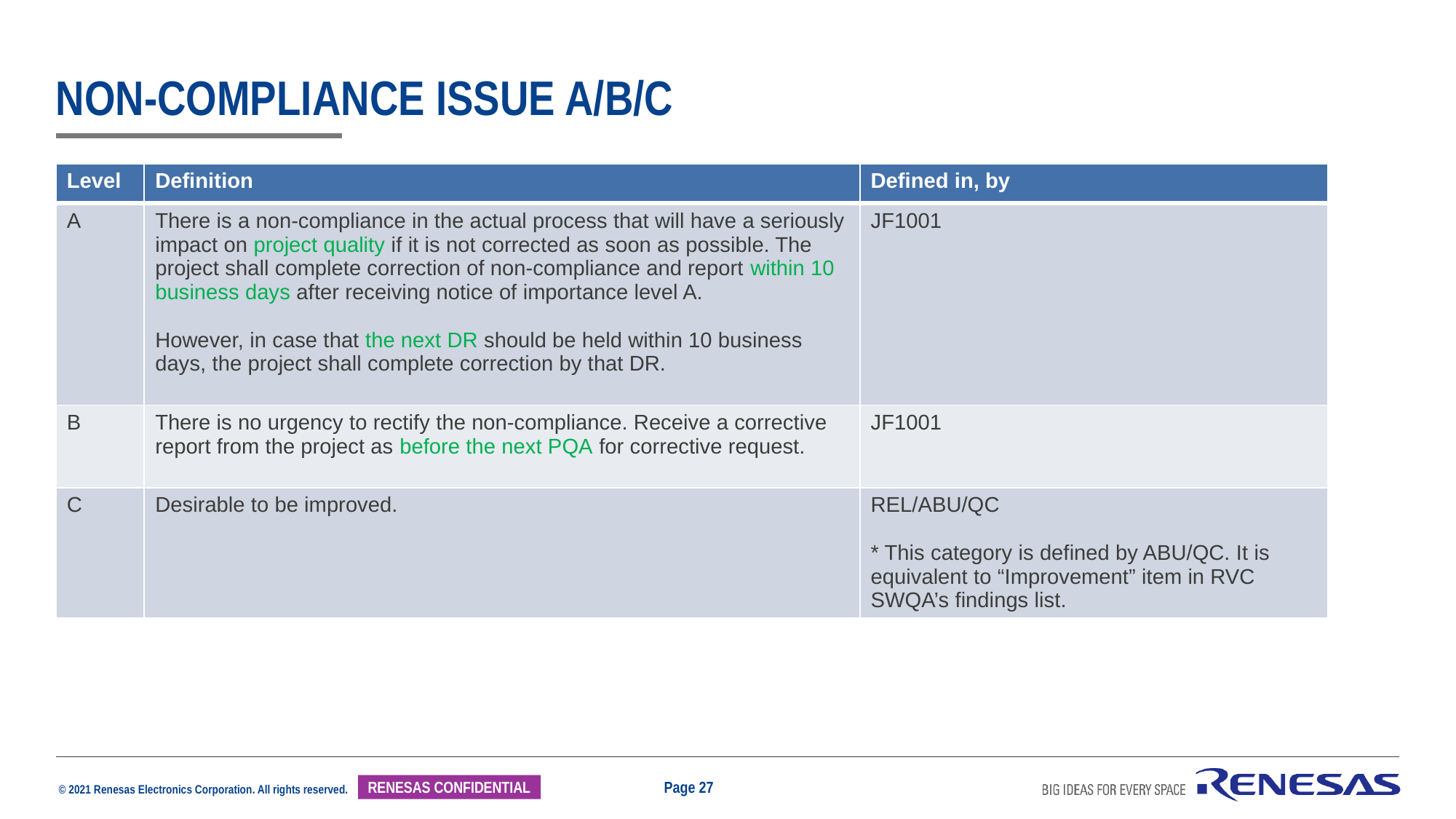

# Non-compliance issue a/b/c
| Level | Definition | Defined in, by |
| --- | --- | --- |
| A | There is a non-compliance in the actual process that will have a seriously impact on project quality if it is not corrected as soon as possible. The project shall complete correction of non-compliance and report within 10 business days after receiving notice of importance level A. However, in case that the next DR should be held within 10 business days, the project shall complete correction by that DR. | JF1001 |
| B | There is no urgency to rectify the non-compliance. Receive a corrective report from the project as before the next PQA for corrective request. | JF1001 |
| C | Desirable to be improved. | REL/ABU/QC \* This category is defined by ABU/QC. It is equivalent to “Improvement” item in RVC SWQA’s findings list. |